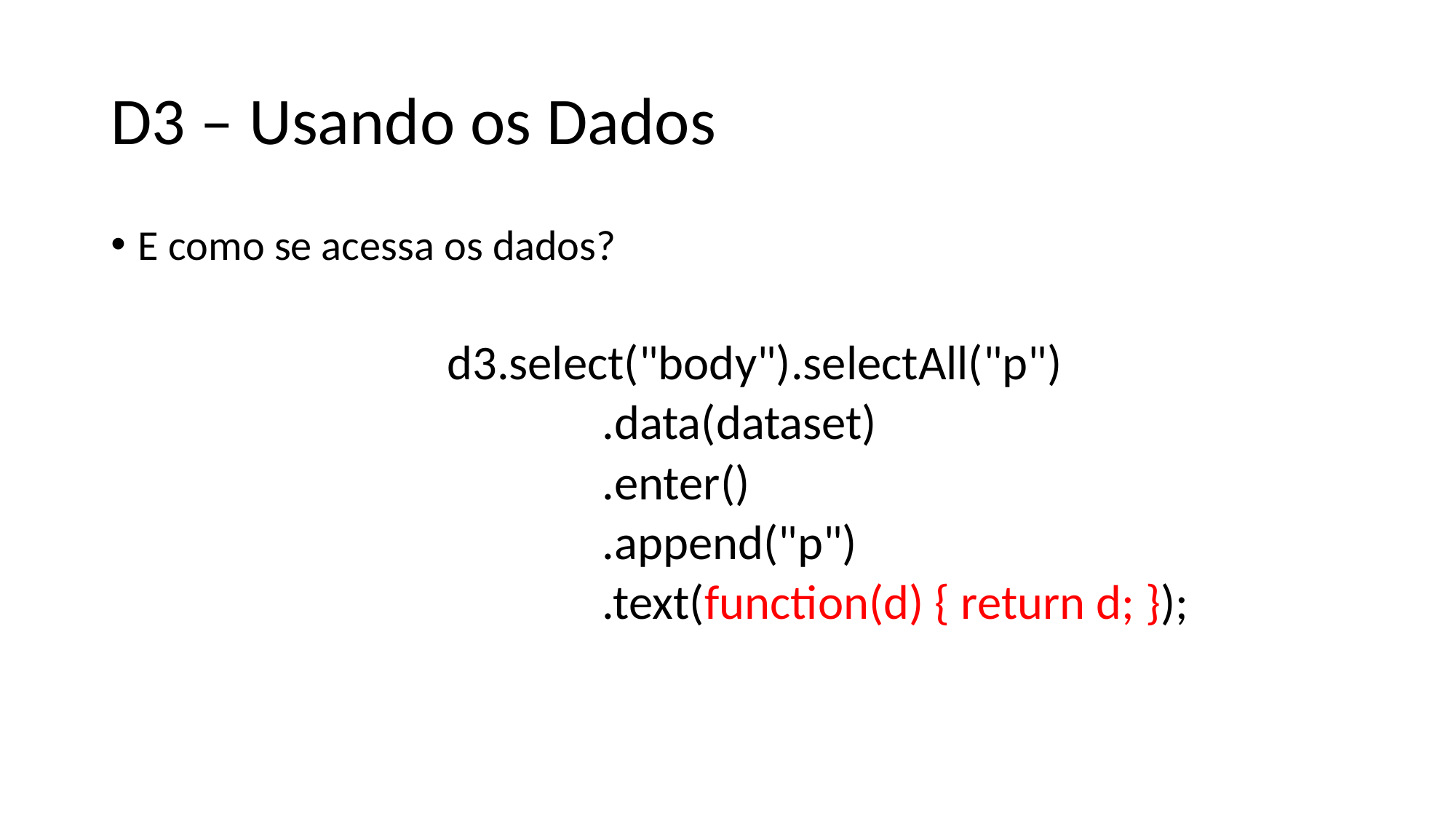

# D3 – Usando os Dados
E como se acessa os dados?

d3.select("body").selectAll("p")
				.data(dataset)
				.enter()
				.append("p")
				.text(function(d) { return d; });